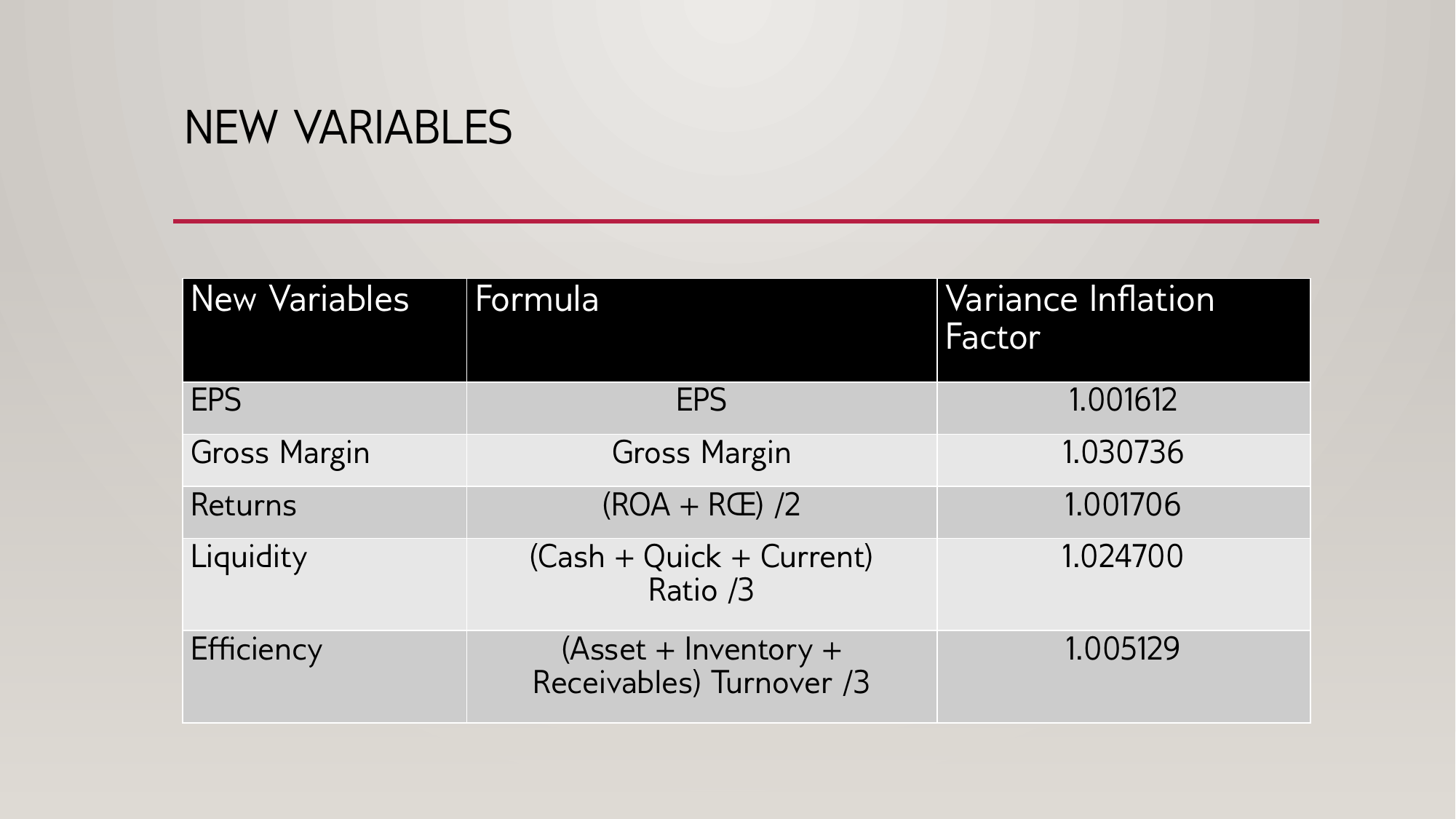

# NEW Variables

| New Variables | Formula | Variance Inflation Factor |
| --- | --- | --- |
| EPS | EPS | 1.001612 |
| Gross Margin | Gross Margin | 1.030736 |
| Returns | (ROA + ROE) /2 | 1.001706 |
| Liquidity | (Cash + Quick + Current) Ratio /3 | 1.024700 |
| Efficiency | (Asset + Inventory + Receivables) Turnover /3 | 1.005129 |